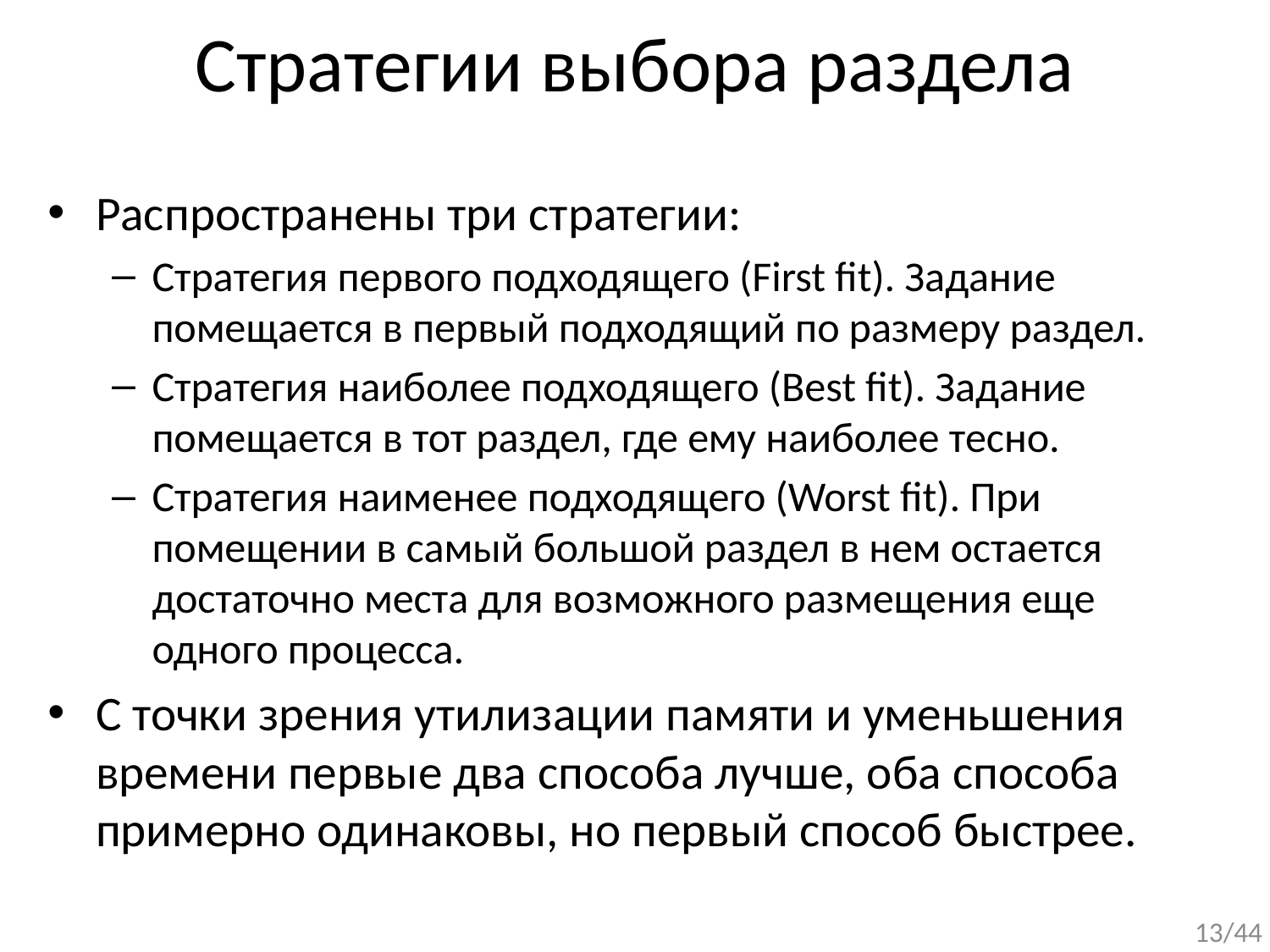

# Стратегии выбора раздела
Распространены три стратегии:
Стратегия первого подходящего (First fit). Задание помещается в первый подходящий по размеру раздел.
Стратегия наиболее подходящего (Best fit). Задание помещается в тот раздел, где ему наиболее тесно.
Стратегия наименее подходящего (Worst fit). При помещении в самый большой раздел в нем остается достаточно места для возможного размещения еще одного процесса.
С точки зрения утилизации памяти и уменьшения времени первые два способа лучше, оба способа примерно одинаковы, но первый способ быстрее.

13/44